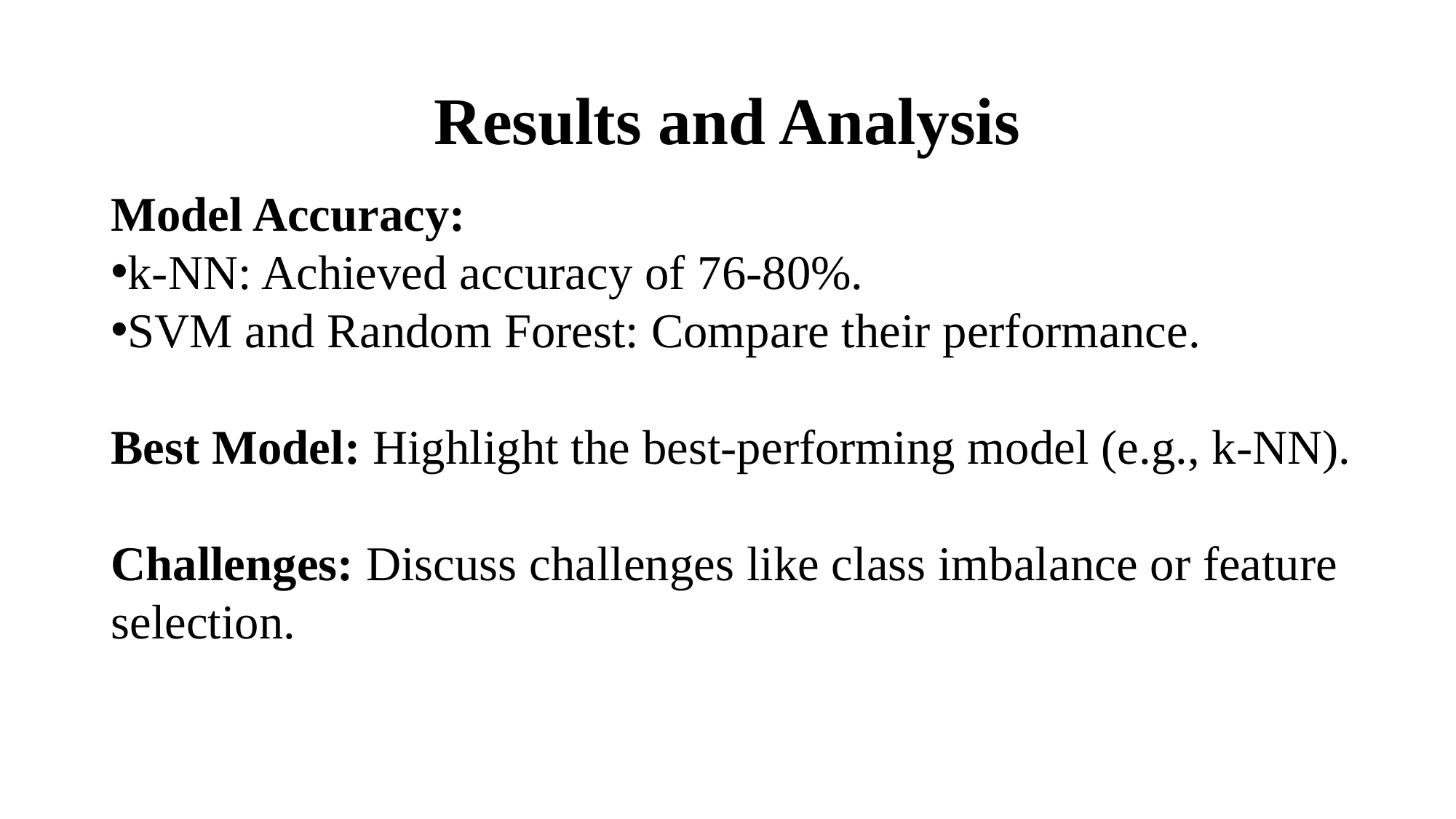

# Results and Analysis
Model Accuracy:
k-NN: Achieved accuracy of 76-80%.
SVM and Random Forest: Compare their performance.

Best Model: Highlight the best-performing model (e.g., k-NN).

Challenges: Discuss challenges like class imbalance or feature selection.